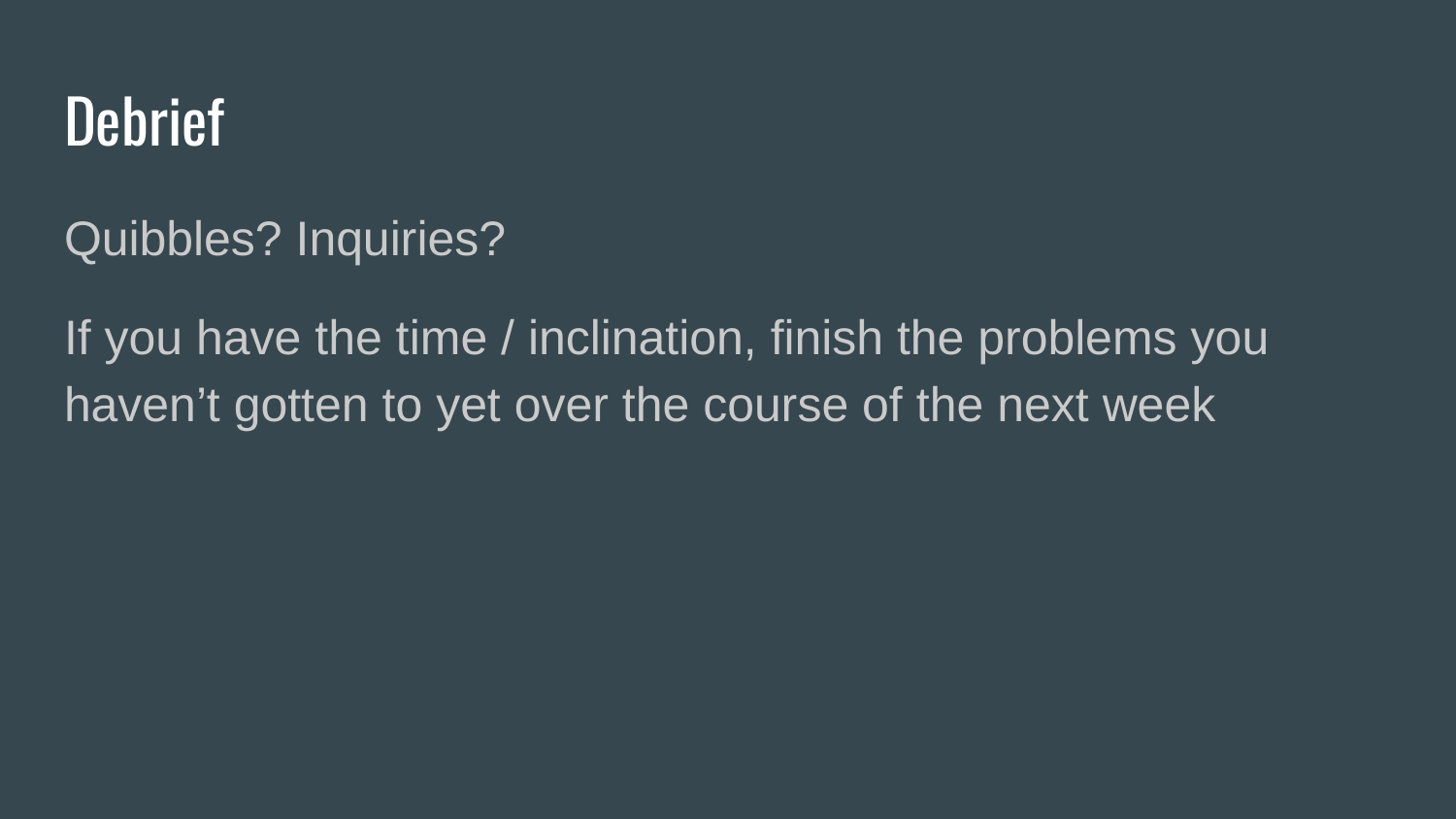

# Debrief
Quibbles? Inquiries?
If you have the time / inclination, finish the problems you haven’t gotten to yet over the course of the next week